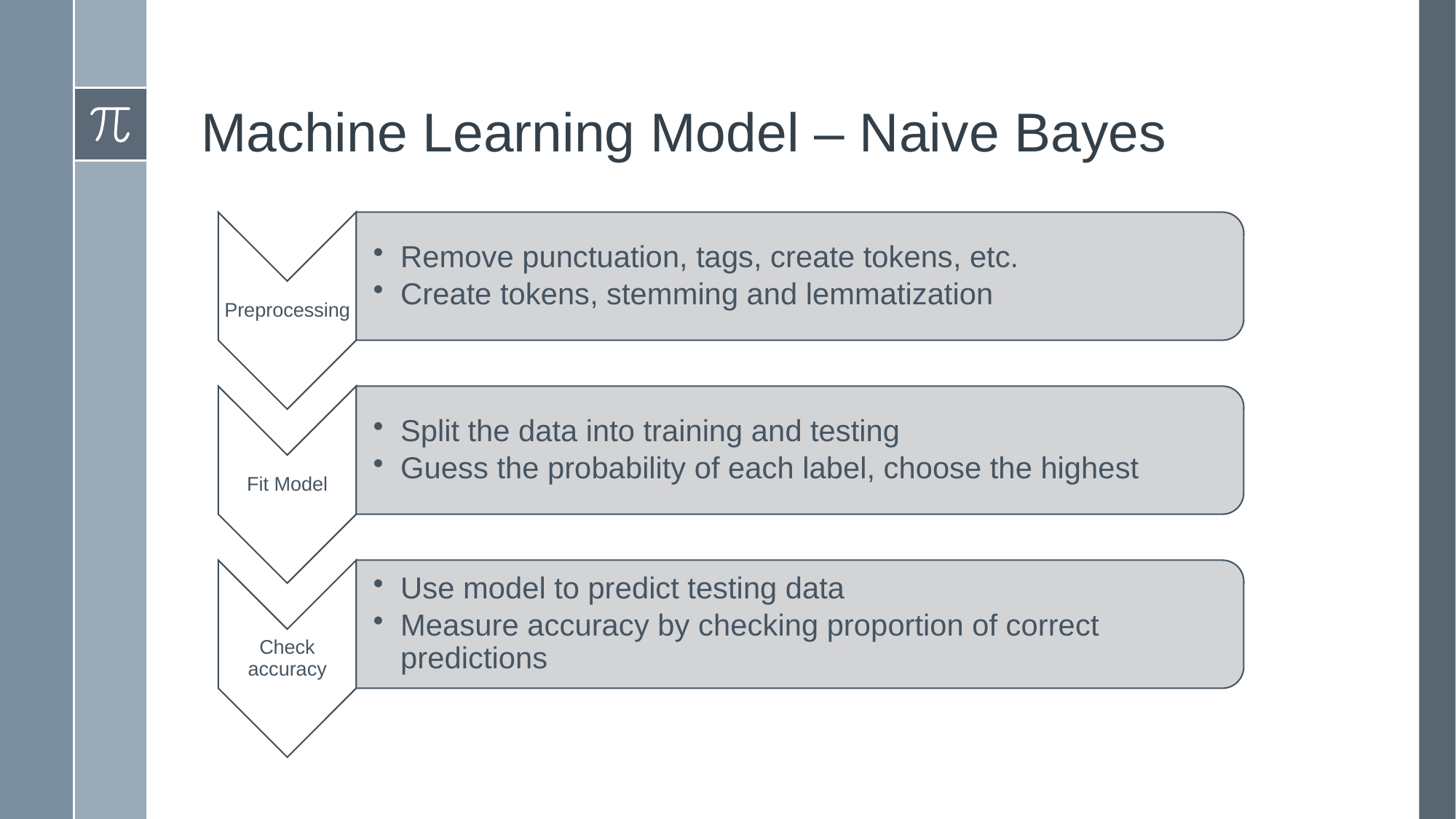

# Machine Learning Model – Naive Bayes
Preprocessing
Remove punctuation, tags, create tokens, etc.
Create tokens, stemming and lemmatization
Fit Model
Split the data into training and testing
Guess the probability of each label, choose the highest
Check accuracy
Use model to predict testing data
Measure accuracy by checking proportion of correct predictions